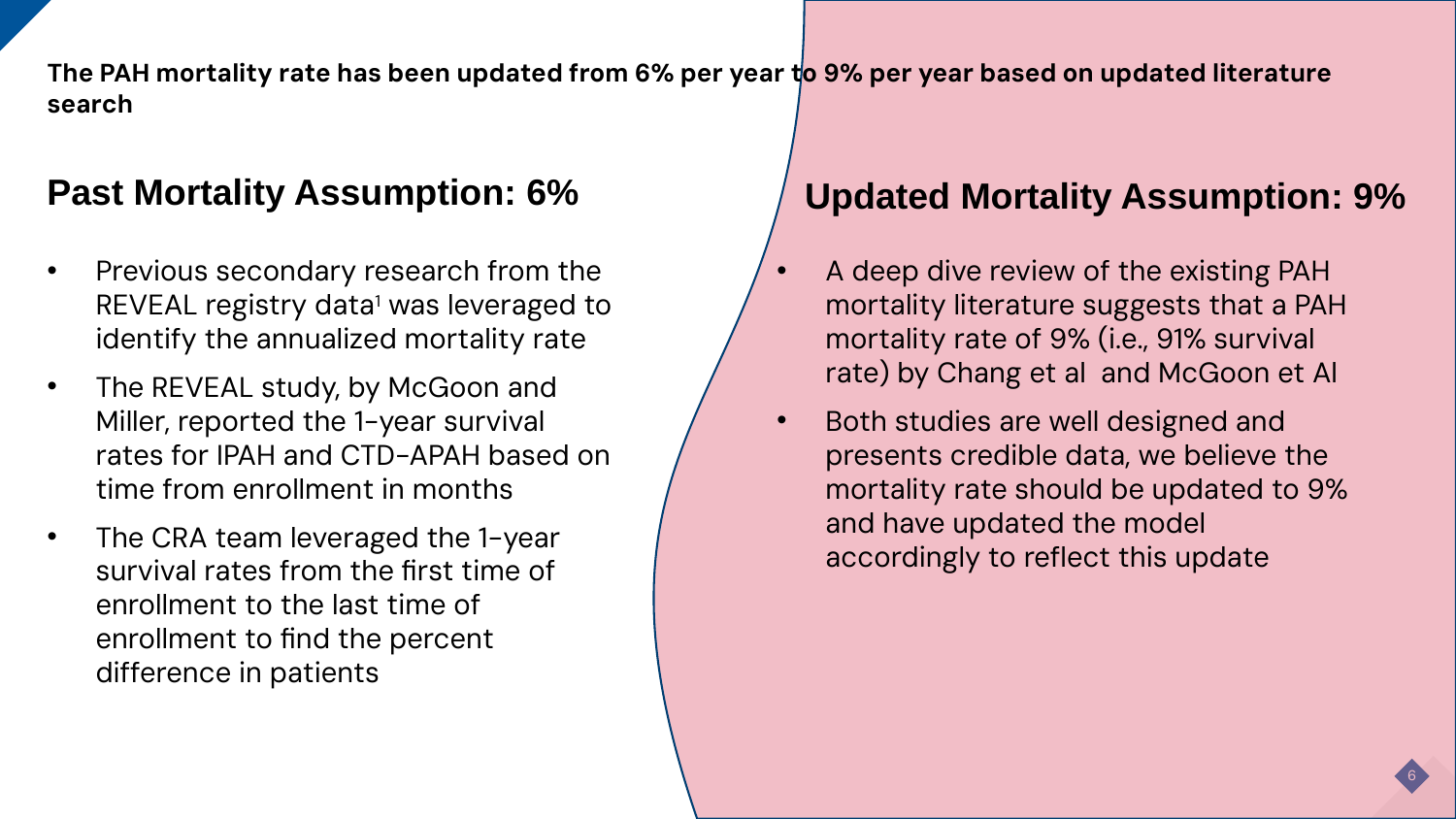

The PAH mortality rate has been updated from 6% per year to 9% per year based on updated literature search
Past Mortality Assumption: 6%
Updated Mortality Assumption: 9%
Previous secondary research from the REVEAL registry data1 was leveraged to identify the annualized mortality rate
The REVEAL study, by McGoon and Miller, reported the 1-year survival rates for IPAH and CTD-APAH based on time from enrollment in months
The CRA team leveraged the 1-year survival rates from the first time of enrollment to the last time of enrollment to find the percent difference in patients
A deep dive review of the existing PAH mortality literature suggests that a PAH mortality rate of 9% (i.e., 91% survival rate) by Chang et al  and McGoon et Al
Both studies are well designed and presents credible data, we believe the mortality rate should be updated to 9% and have updated the model accordingly to reflect this update

6